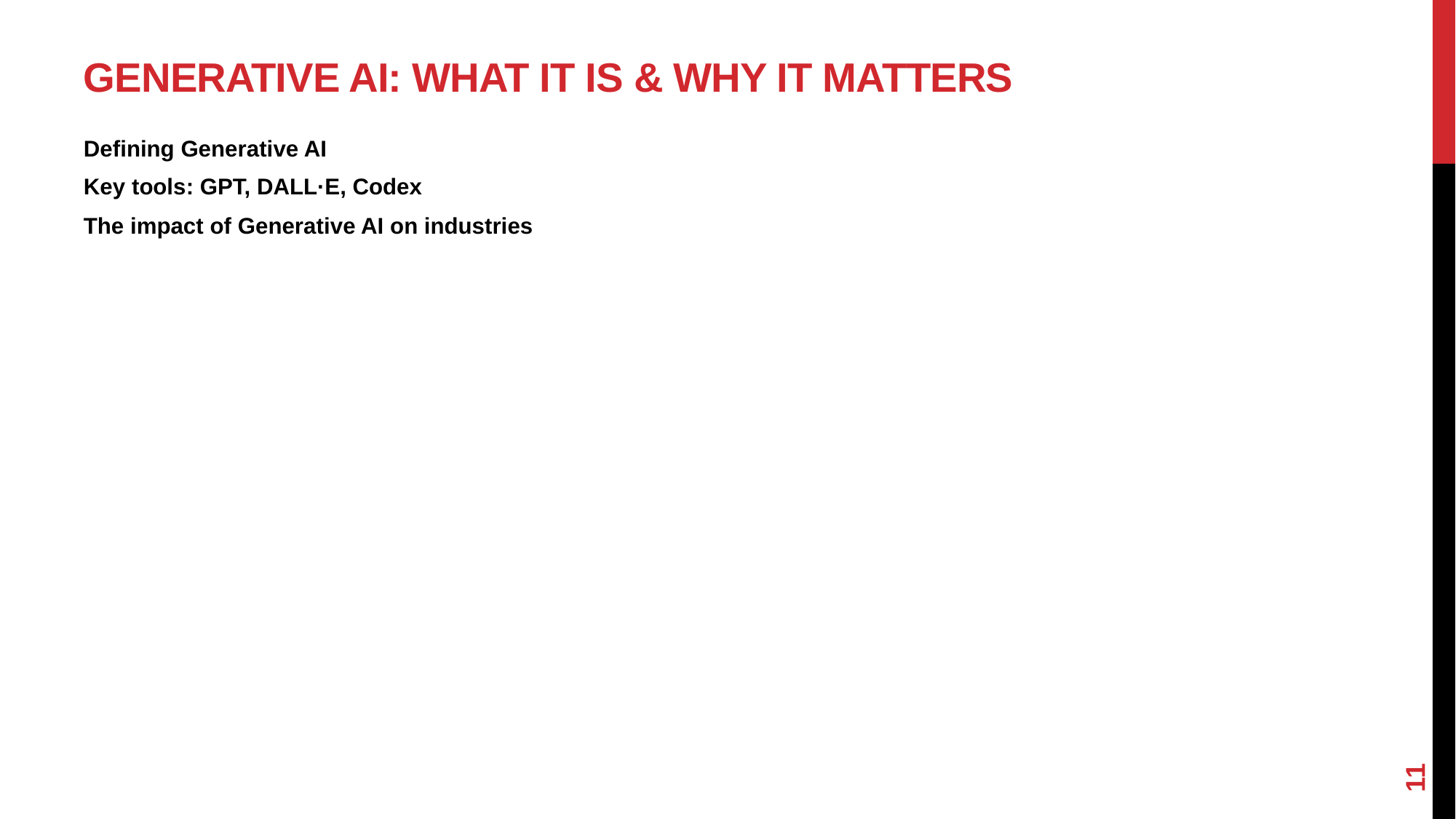

# Generative AI: What It Is & Why It Matters
Defining Generative AI
Key tools: GPT, DALL·E, Codex
The impact of Generative AI on industries
11